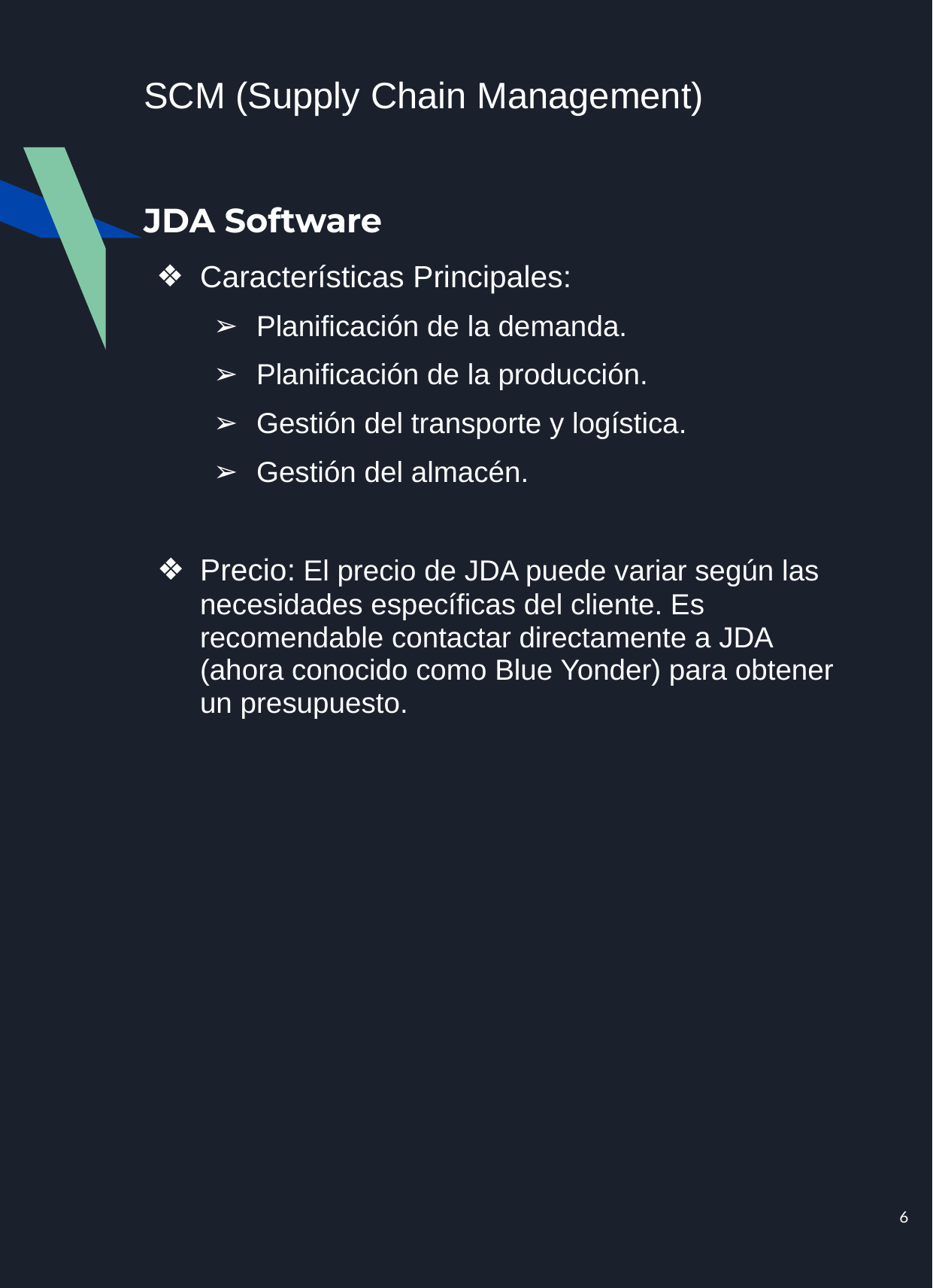

# SCM (Supply Chain Management)
JDA Software
Características Principales:
Planificación de la demanda.
Planificación de la producción.
Gestión del transporte y logística.
Gestión del almacén.

Precio: El precio de JDA puede variar según las necesidades específicas del cliente. Es recomendable contactar directamente a JDA (ahora conocido como Blue Yonder) para obtener un presupuesto.

6